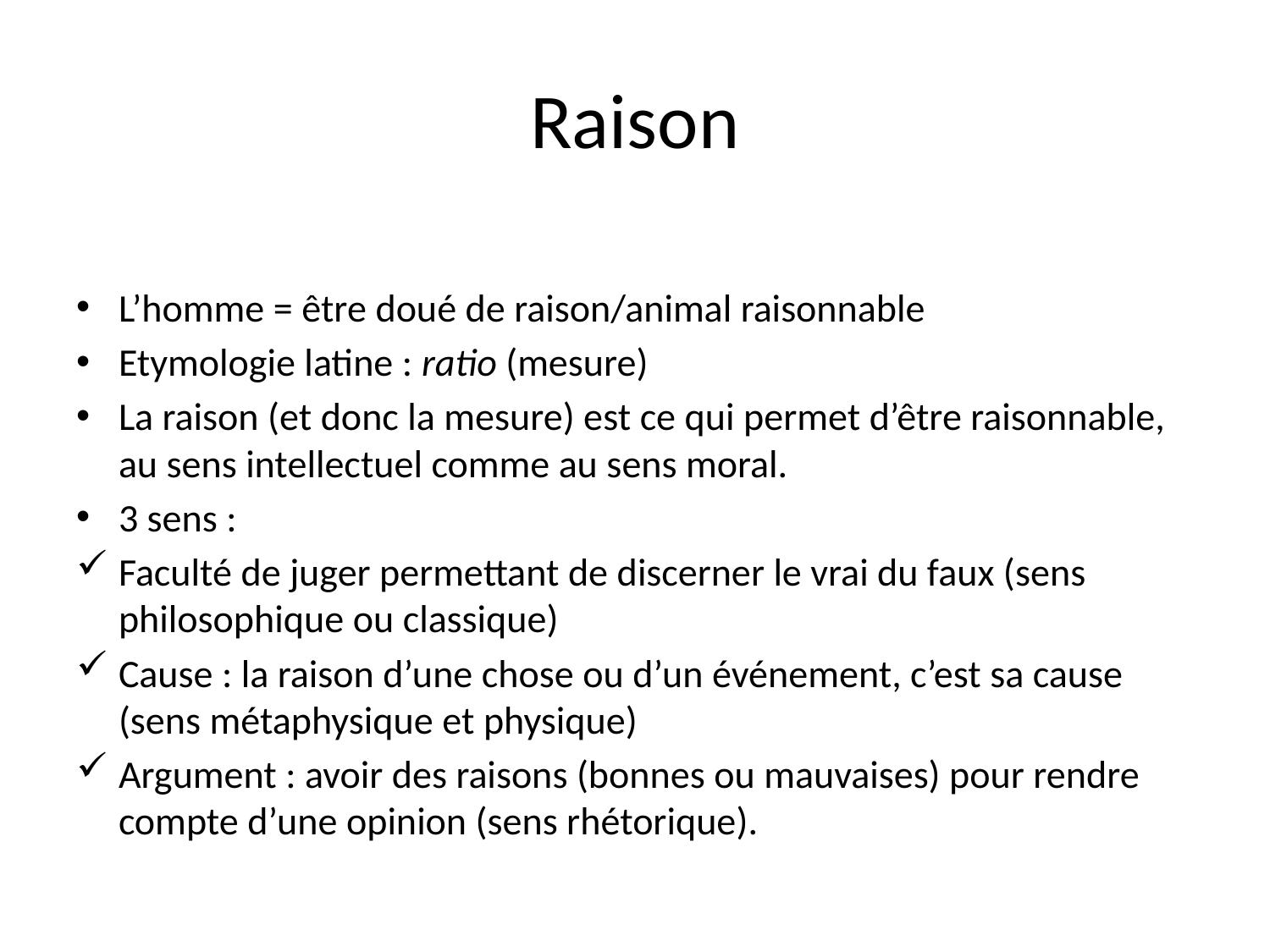

# Raison

L’homme = être doué de raison/animal raisonnable
Etymologie latine : ratio (mesure)
La raison (et donc la mesure) est ce qui permet d’être raisonnable, au sens intellectuel comme au sens moral.
3 sens :
Faculté de juger permettant de discerner le vrai du faux (sens philosophique ou classique)
Cause : la raison d’une chose ou d’un événement, c’est sa cause (sens métaphysique et physique)
Argument : avoir des raisons (bonnes ou mauvaises) pour rendre compte d’une opinion (sens rhétorique).